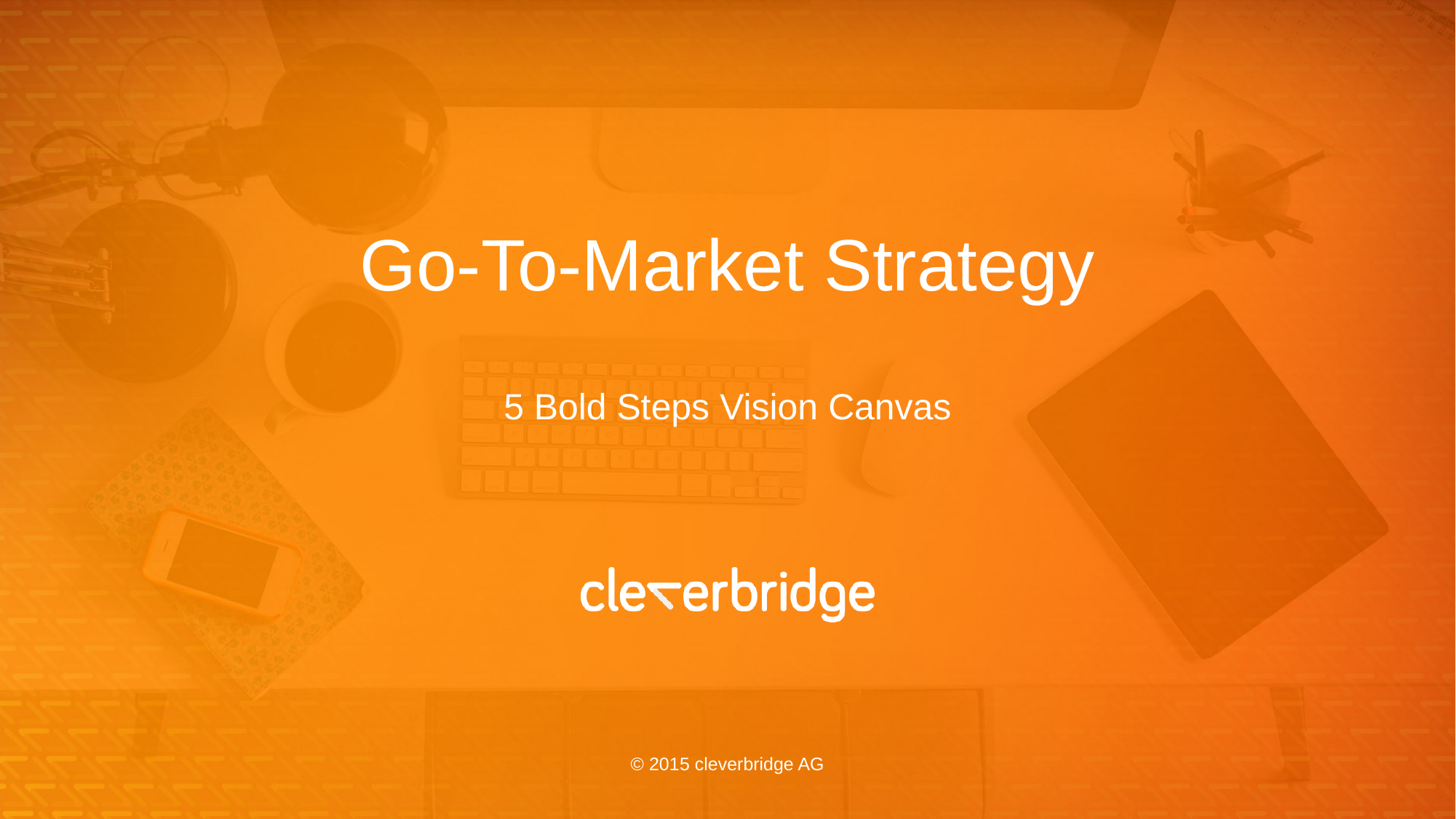

# Go-To-Market Strategy
5 Bold Steps Vision Canvas